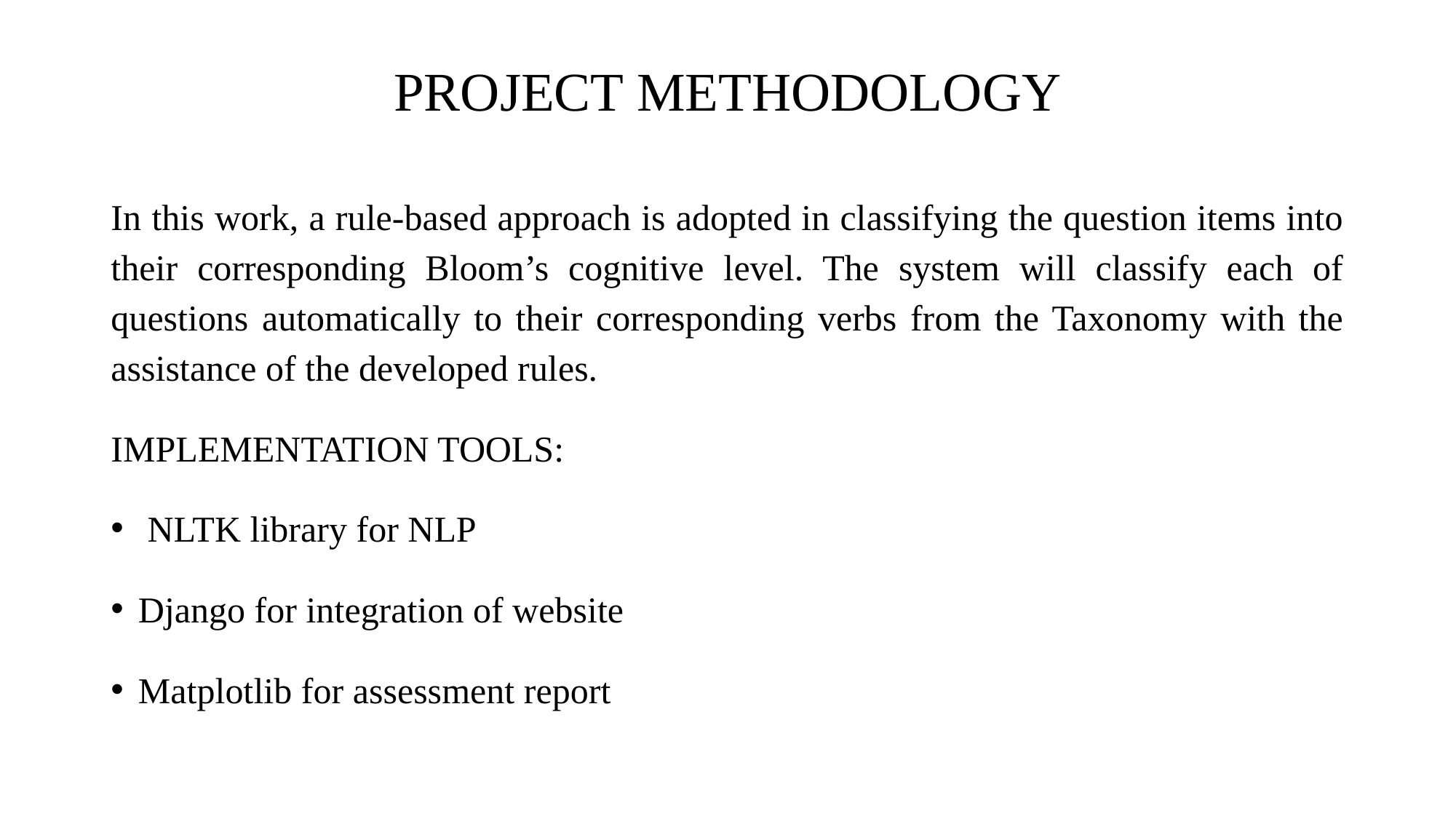

# PROJECT METHODOLOGY
In this work, a rule-based approach is adopted in classifying the question items into their corresponding Bloom’s cognitive level. The system will classify each of questions automatically to their corresponding verbs from the Taxonomy with the assistance of the developed rules.
IMPLEMENTATION TOOLS:
 NLTK library for NLP
Django for integration of website
Matplotlib for assessment report